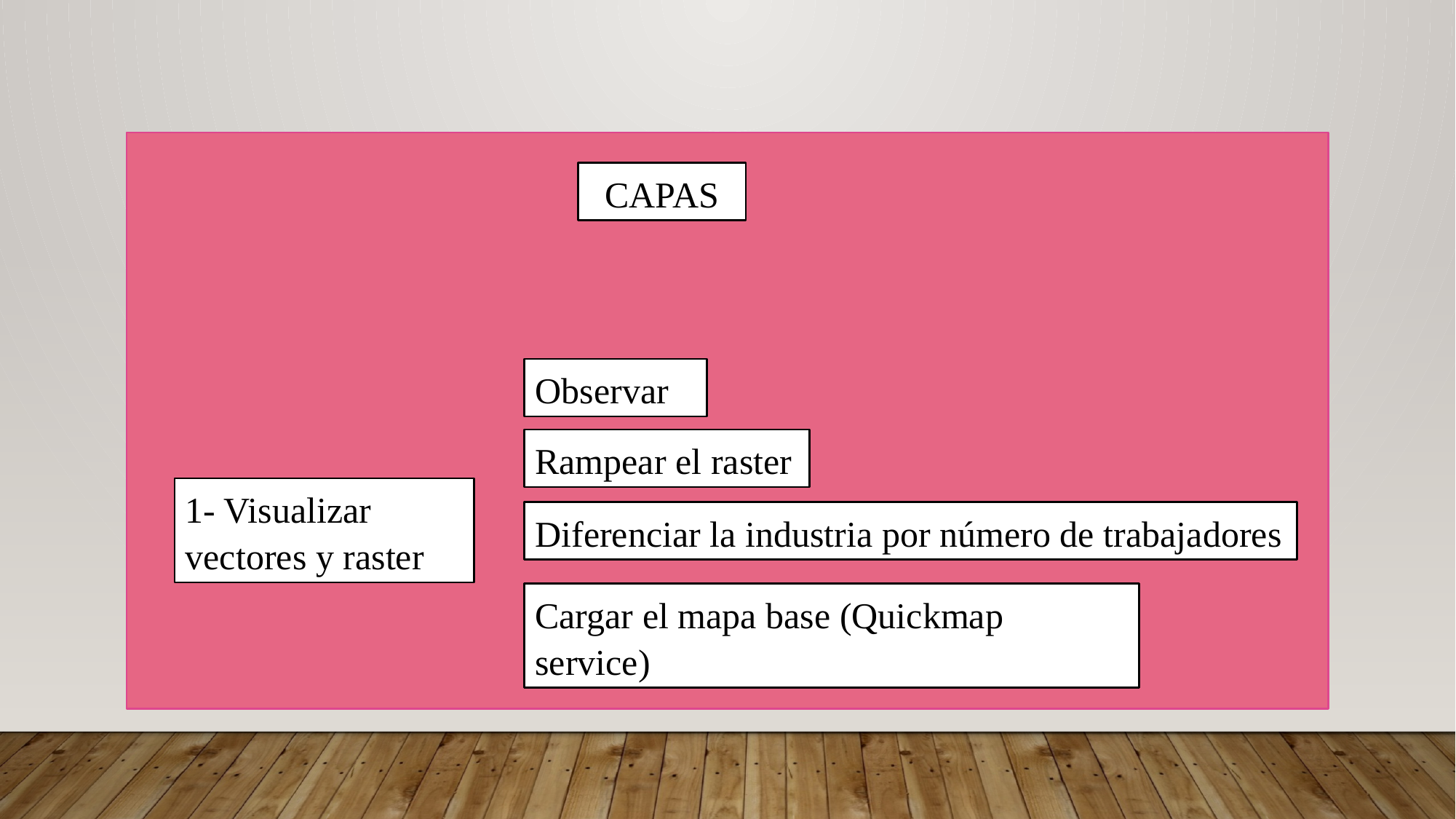

CAPAS
Observar
Rampear el raster
1- Visualizar vectores y raster
Diferenciar la industria por número de trabajadores
Cargar el mapa base (Quickmap service)